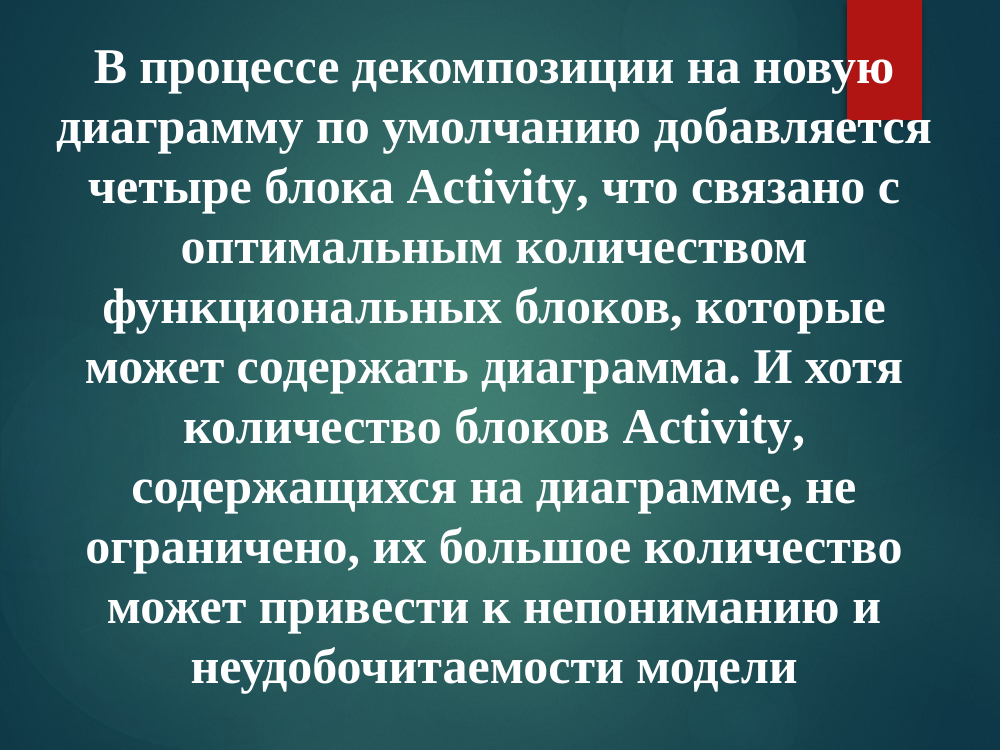

В процессе декомпозиции на новую диаграмму по умолчанию добавляется четыре блока Activity, что связано с оптимальным количеством функциональных блоков, которые может содержать диаграмма. И хотя количество блоков Activity, содержащихся на диаграмме, не ограничено, их большое количество может привести к непониманию и неудобочитаемости модели